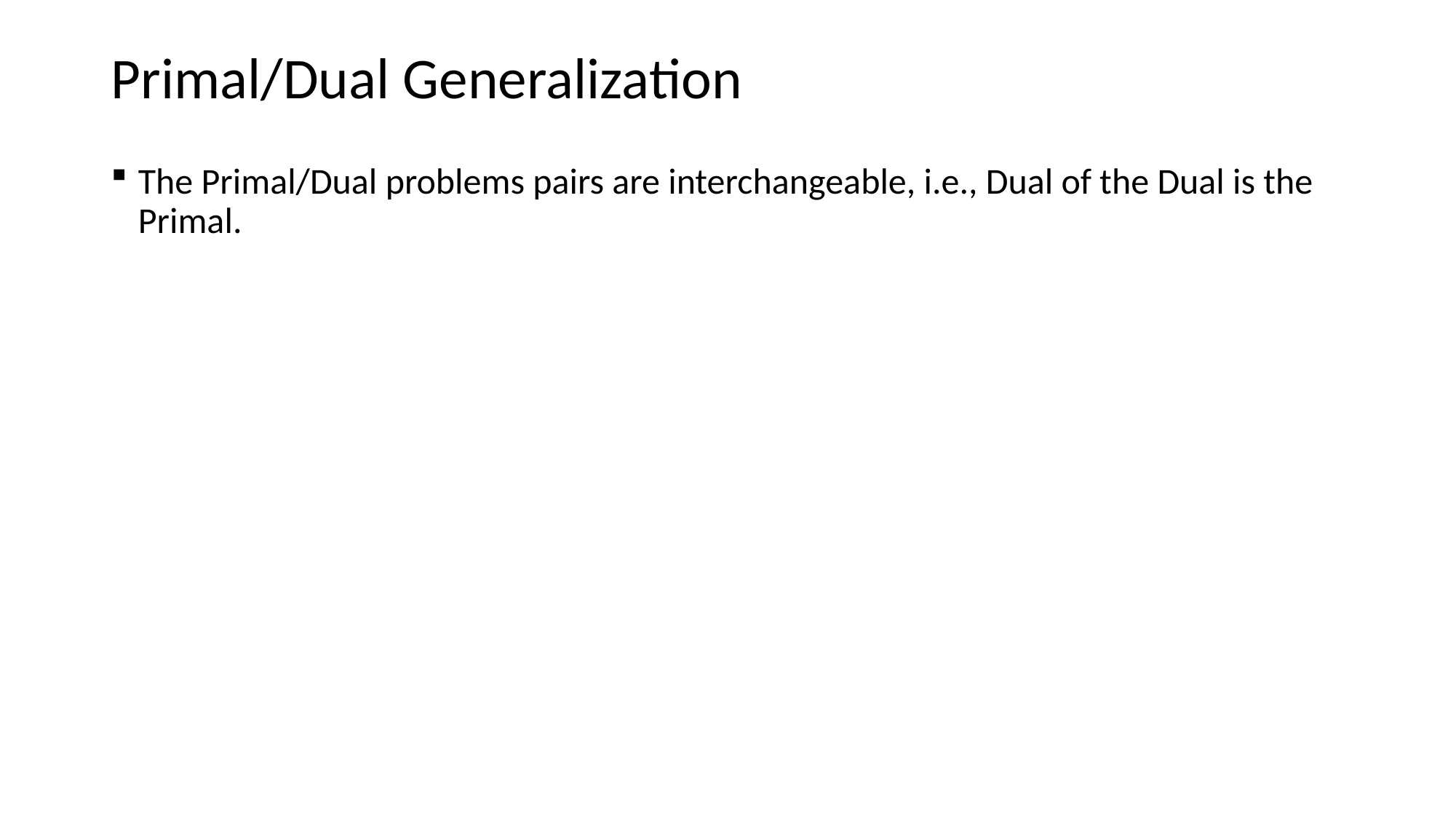

# Primal/Dual Generalization
The Primal/Dual problems pairs are interchangeable, i.e., Dual of the Dual is the Primal.